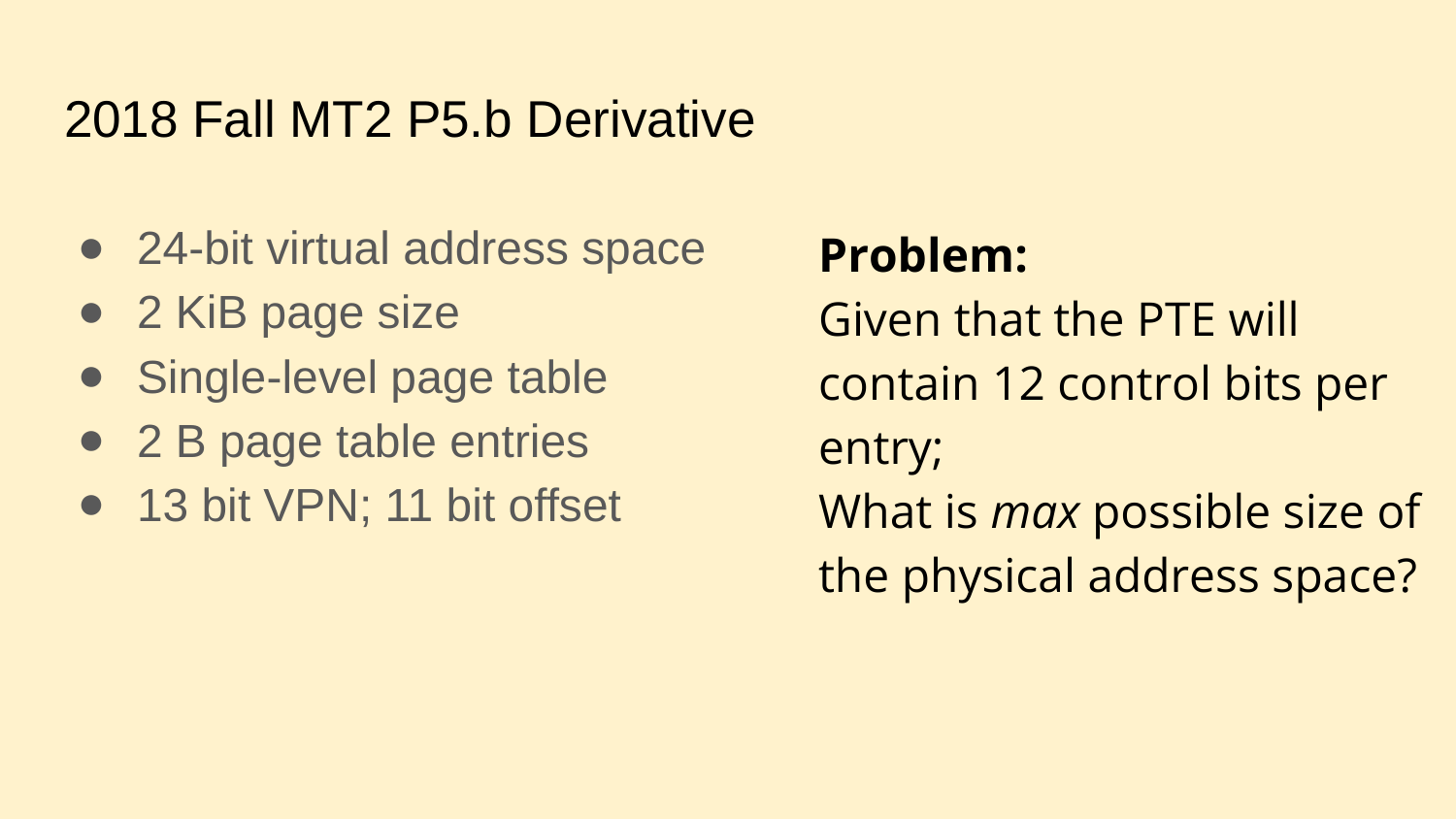

# 2018 Fall MT2 P5.b Derivative
24-bit virtual address space
2 KiB page size
Single-level page table
2 B page table entries
13 bit VPN; 11 bit offset
Problem:
Given that the PTE will contain 12 control bits per entry;
What is max possible size of the physical address space?